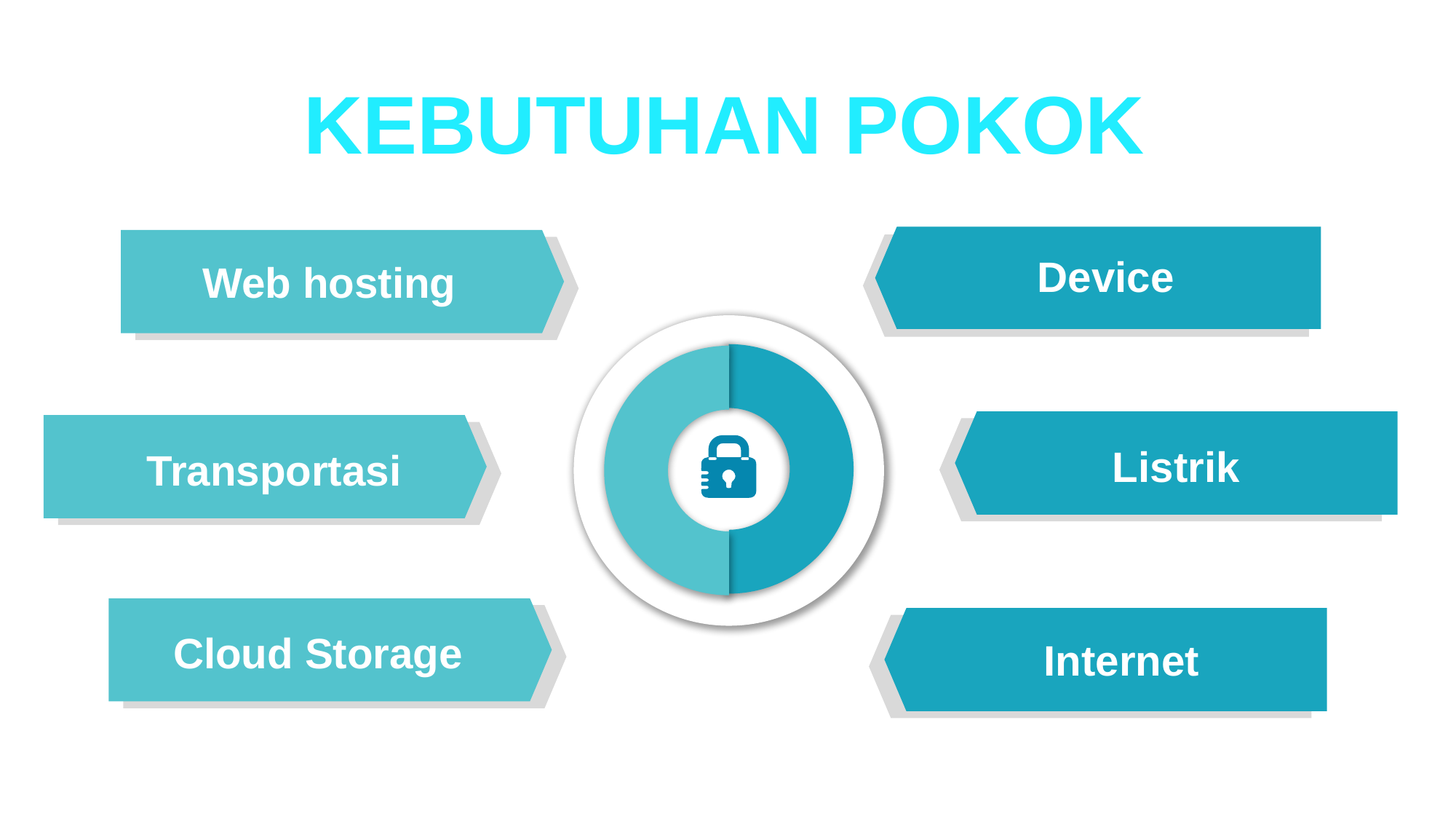

Kebutuhan pokok

Device
Web hosting

Listrik

Transportasi

Cloud Storage
Internet